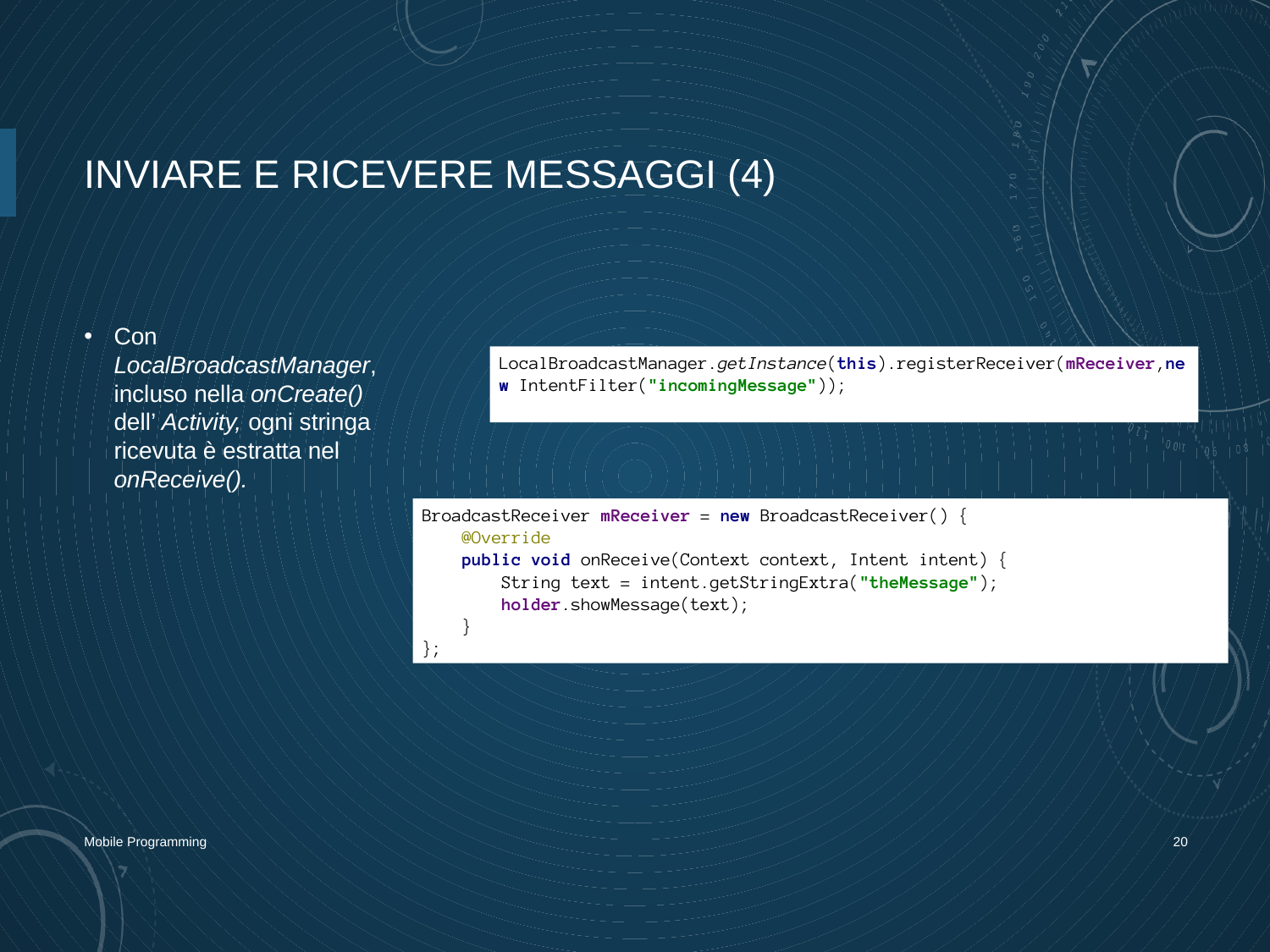

# Inviare e ricevere messaggi (4)
Con LocalBroadcastManager, incluso nella onCreate() dell’ Activity, ogni stringa ricevuta è estratta nel onReceive().
LocalBroadcastManager.getInstance(this).registerReceiver(mReceiver,new IntentFilter("incomingMessage"));
BroadcastReceiver mReceiver = new BroadcastReceiver() {
    @Override
    public void onReceive(Context context, Intent intent) {
        String text = intent.getStringExtra("theMessage");
        holder.showMessage(text);
    }
};
Mobile Programming
20